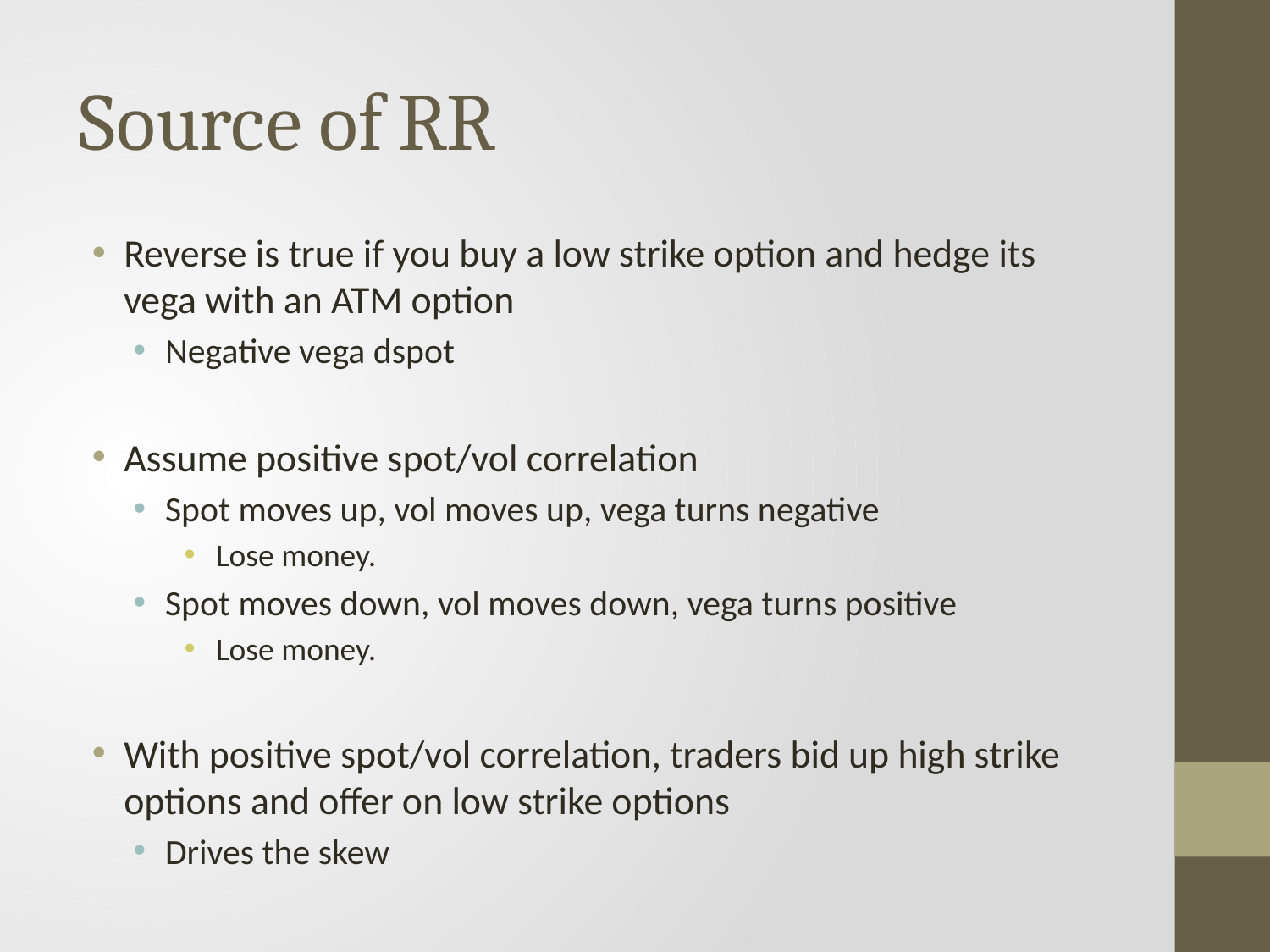

# Source of RR
Reverse is true if you buy a low strike option and hedge its vega with an ATM option
Negative vega dspot

Assume positive spot/vol correlation
Spot moves up, vol moves up, vega turns negative
Lose money.
Spot moves down, vol moves down, vega turns positive
Lose money.

With positive spot/vol correlation, traders bid up high strike options and offer on low strike options
Drives the skew